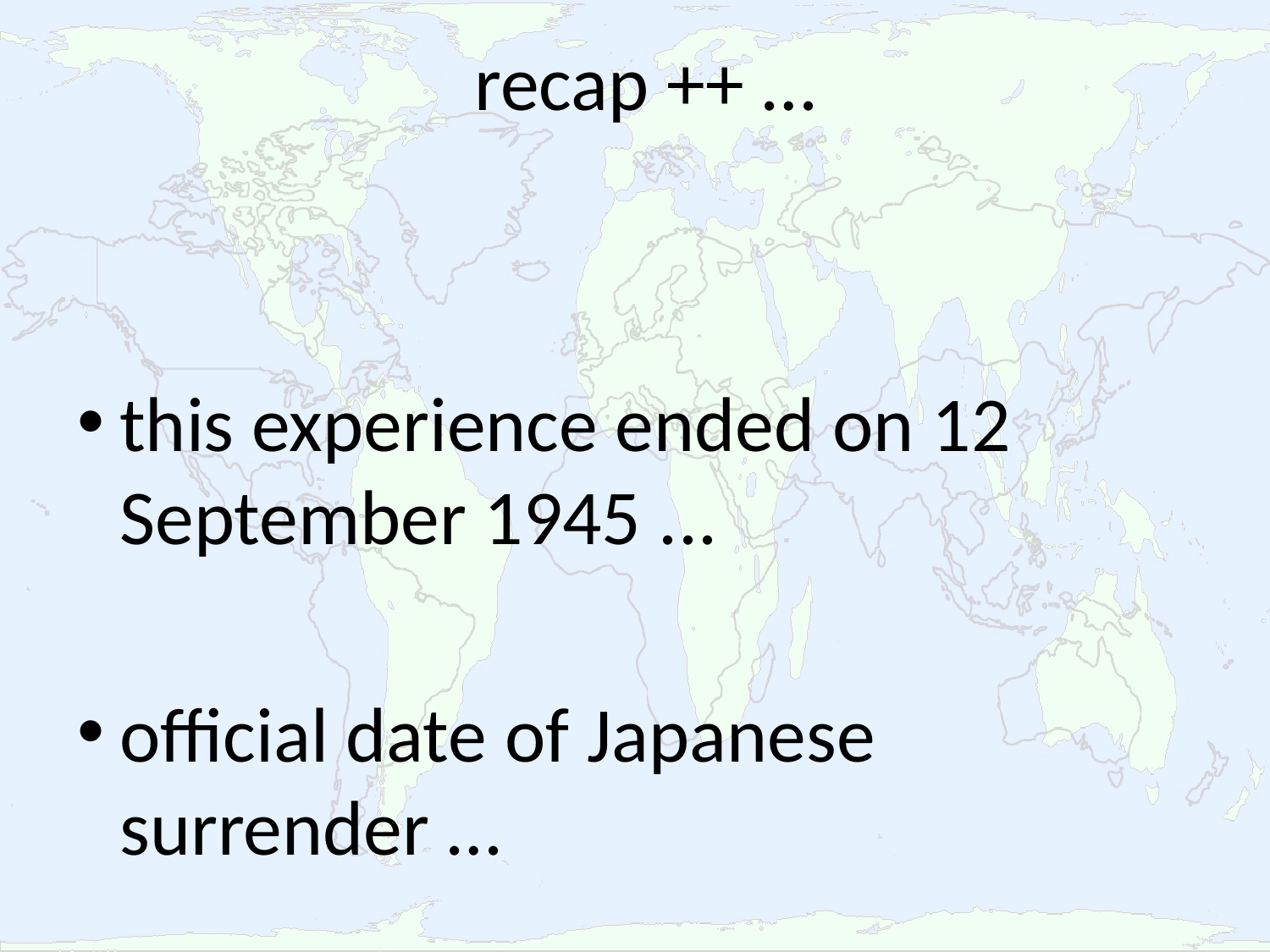

# recap ++ …

this experience ended on 12 September 1945 ...

official date of Japanese surrender …